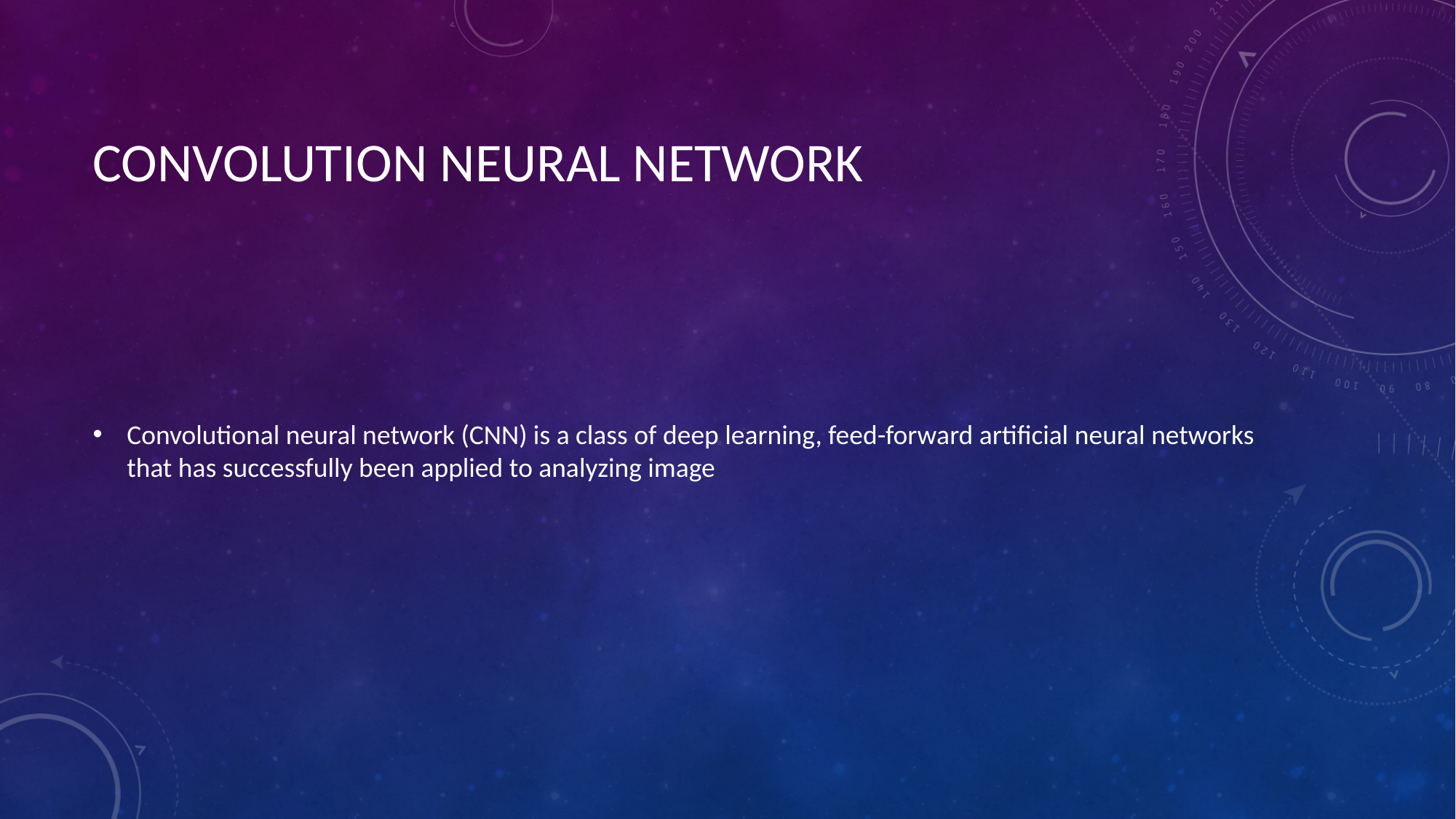

# Convolution Neural Network
Convolutional neural network (CNN) is a class of deep learning, feed-forward artificial neural networks that has successfully been applied to analyzing image